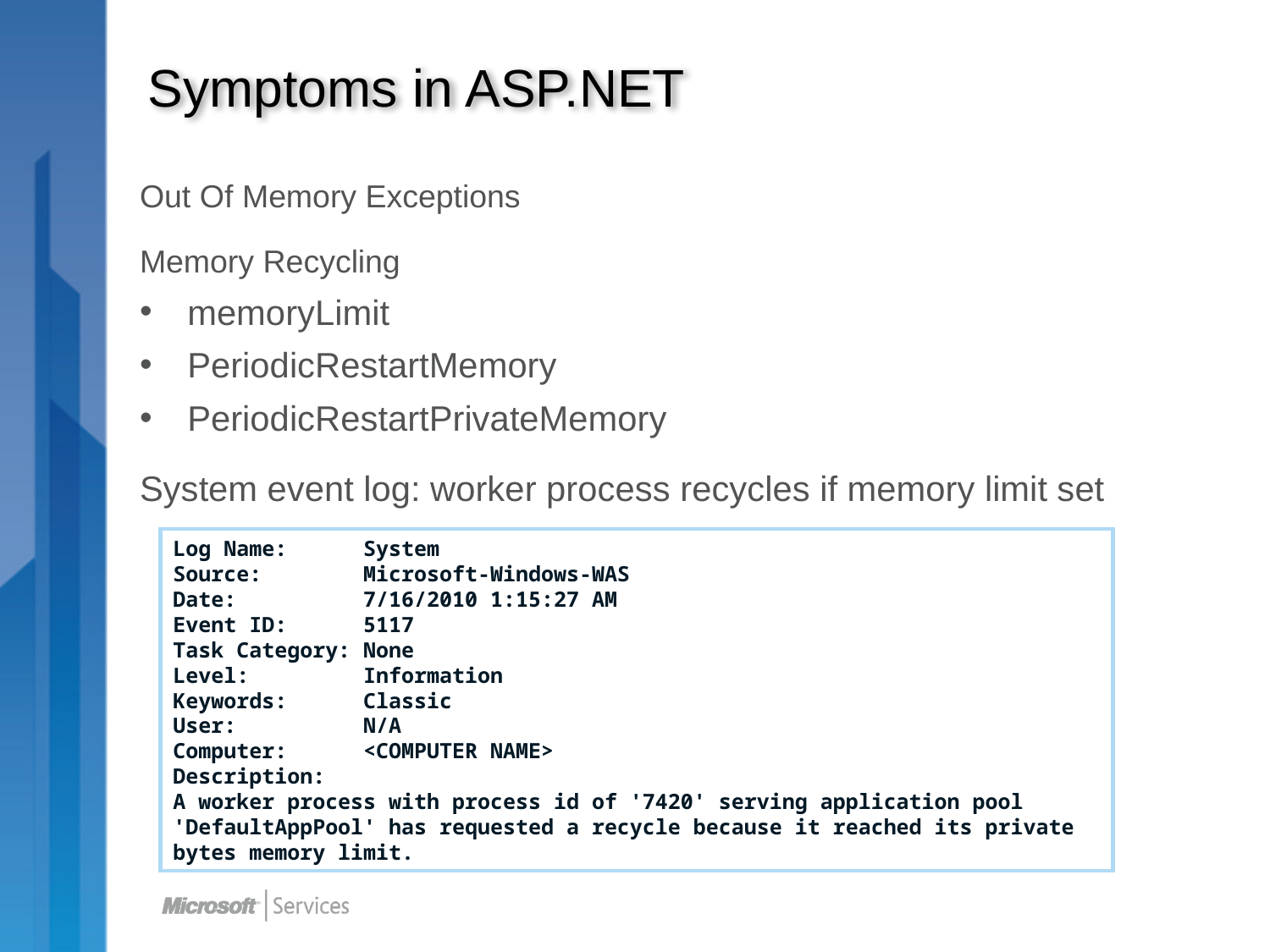

# Symptoms in ASP.NET
Out Of Memory Exceptions
Memory Recycling
memoryLimit
PeriodicRestartMemory
PeriodicRestartPrivateMemory
System event log: worker process recycles if memory limit set
Log Name:      System
Source:        Microsoft-Windows-WAS
Date:          7/16/2010 1:15:27 AM
Event ID:      5117
Task Category: None
Level:         Information
Keywords:      Classic
User:          N/A
Computer:      <COMPUTER NAME>
Description:
A worker process with process id of '7420' serving application pool 'DefaultAppPool' has requested a recycle because it reached its private bytes memory limit.